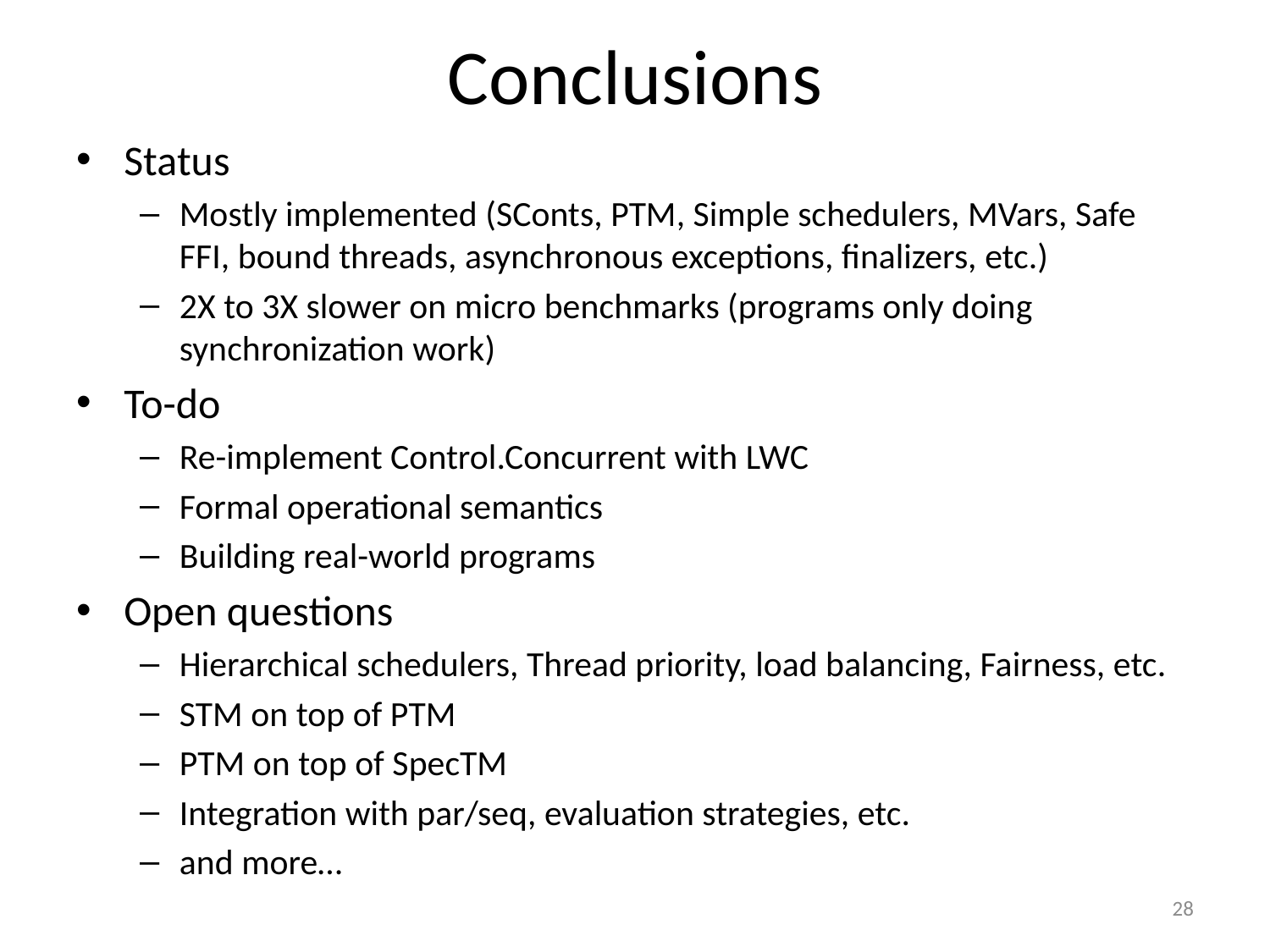

# Conclusions
Status
Mostly implemented (SConts, PTM, Simple schedulers, MVars, Safe FFI, bound threads, asynchronous exceptions, finalizers, etc.)
2X to 3X slower on micro benchmarks (programs only doing synchronization work)
To-do
Re-implement Control.Concurrent with LWC
Formal operational semantics
Building real-world programs
Open questions
Hierarchical schedulers, Thread priority, load balancing, Fairness, etc.
STM on top of PTM
PTM on top of SpecTM
Integration with par/seq, evaluation strategies, etc.
and more…
28